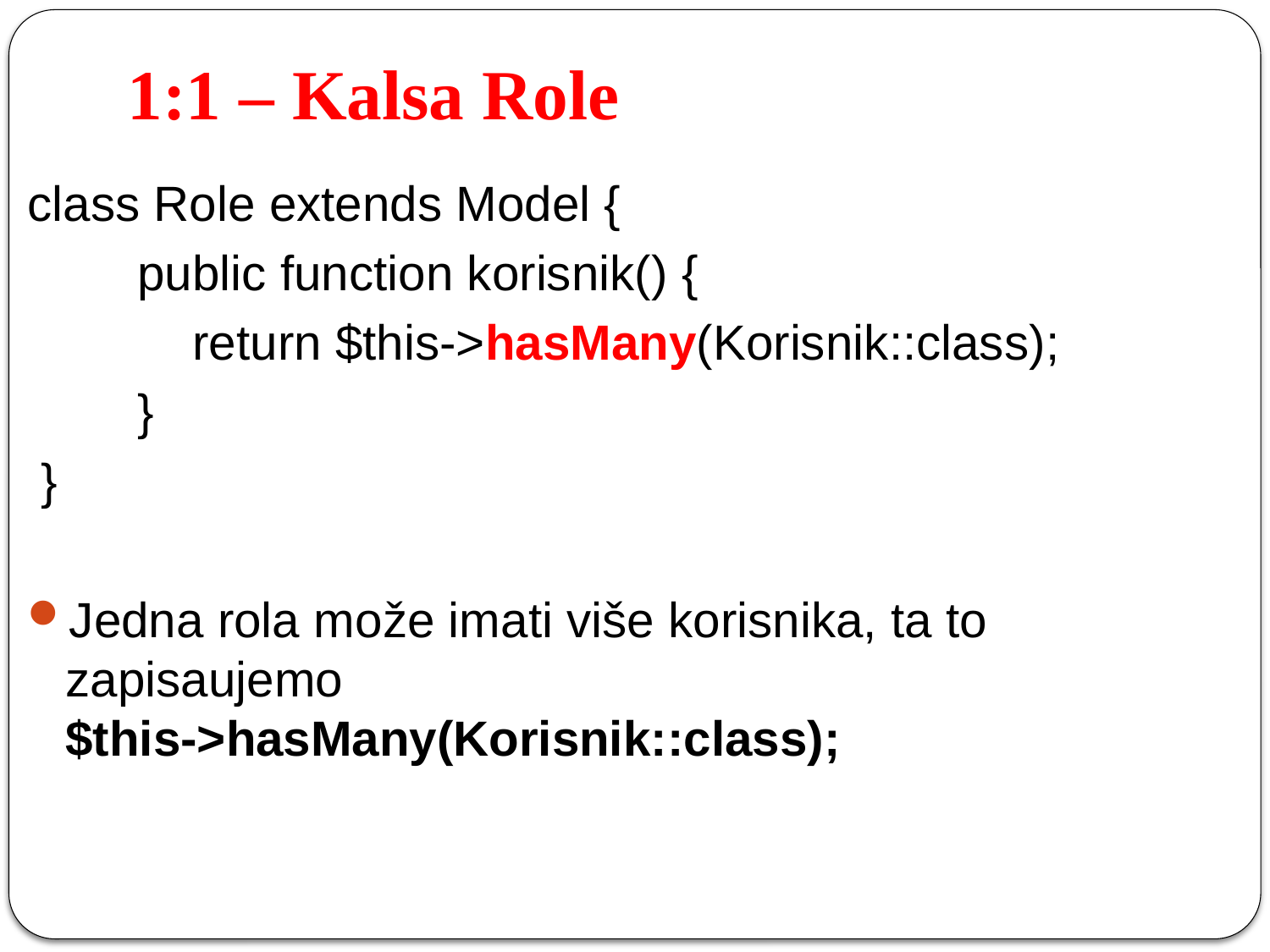

# 1:1 – Kalsa Role
class Role extends Model {
        public function korisnik() {
            return $this->hasMany(Korisnik::class);
        }
 }

Jedna rola može imati više korisnika, ta to zapisaujemo
$this->hasMany(Korisnik::class);